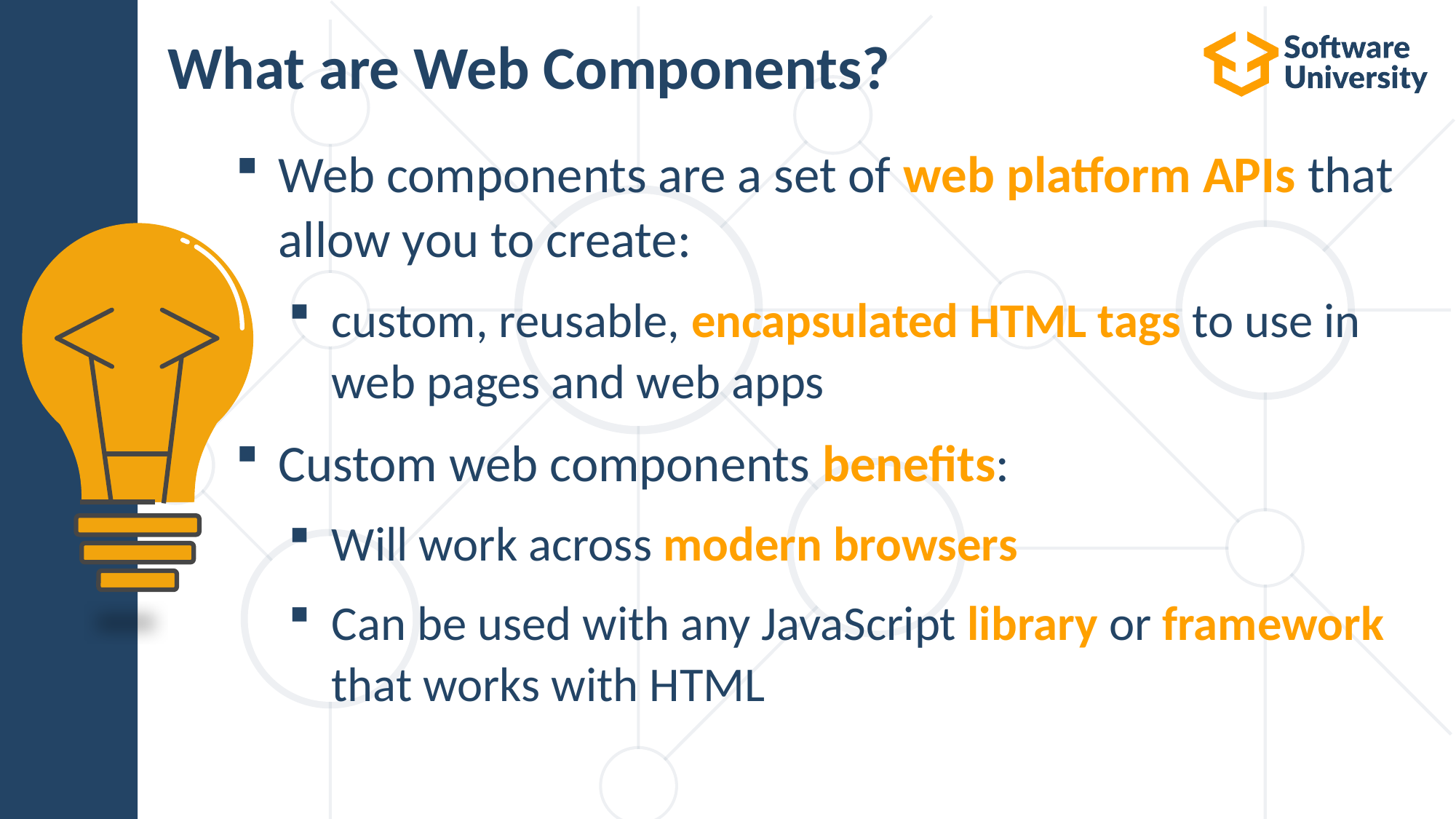

# What are Web Components?
Web components are a set of web platform APIs that allow you to create:
custom, reusable, encapsulated HTML tags to use in web pages and web apps
Custom web components benefits:
Will work across modern browsers
Can be used with any JavaScript library or framework that works with HTML